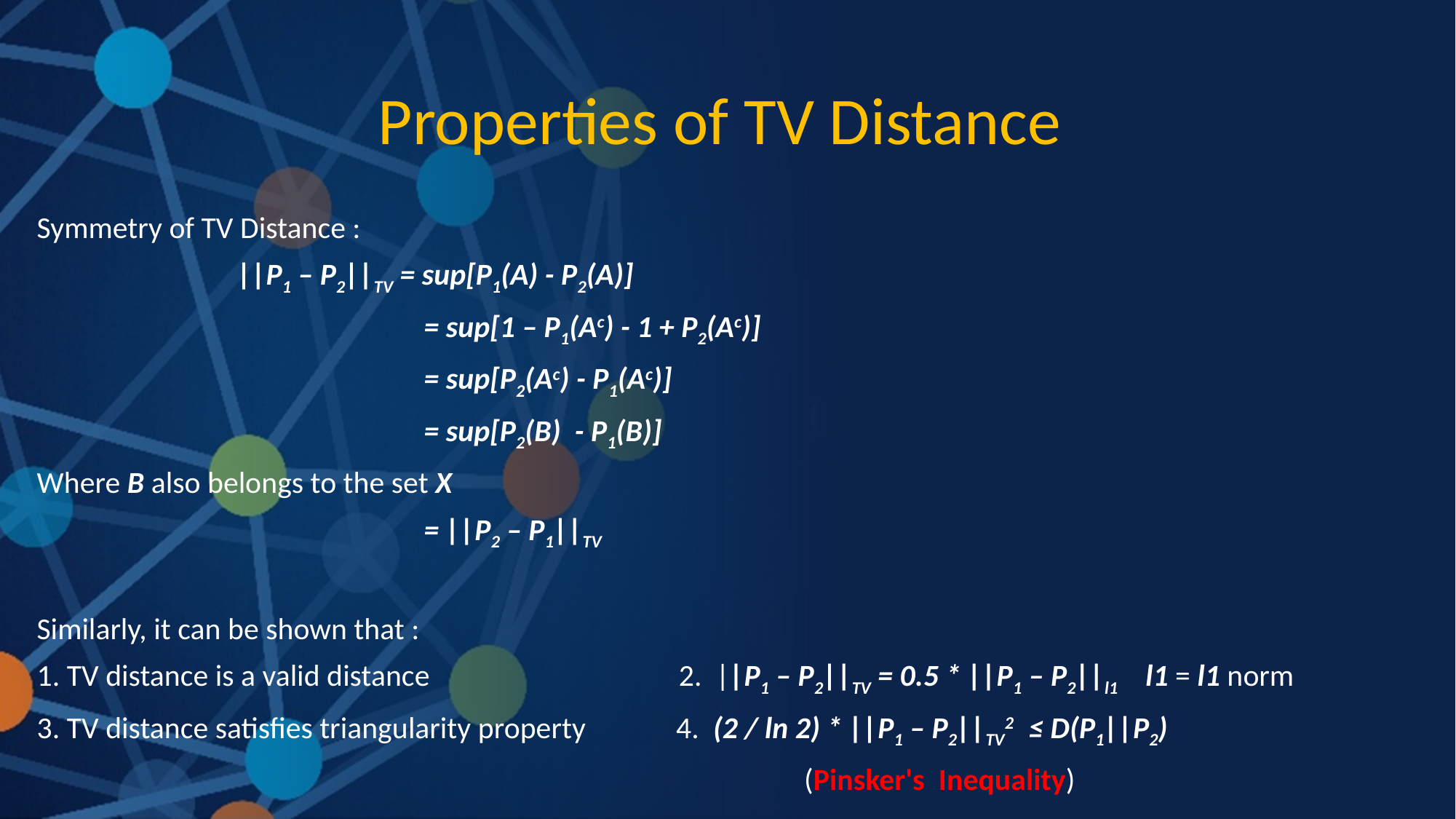

# Properties of TV Distance
Symmetry of TV Distance :
                             ||P1 – P2||TV = sup[P1(A) - P2(A)]
                                                        = sup[1 – P1(Ac) - 1 + P2(Ac)]
                                                        = sup[P2(Ac) - P1(Ac)]
                                                        = sup[P2(B)  - P1(B)]
Where B also belongs to the set X
                                                        = ||P2 – P1||TV

Similarly, it can be shown that :
1. TV distance is a valid distance                                    2.  ||P1 – P2||TV = 0.5 * ||P1 – P2||l1    l1 = l1 norm
3. TV distance satisfies triangularity property             4.  (2 / ln 2) * ||P1 – P2||TV2   ≤ D(P1||P2)
                                                                                                               (Pinsker's  Inequality)